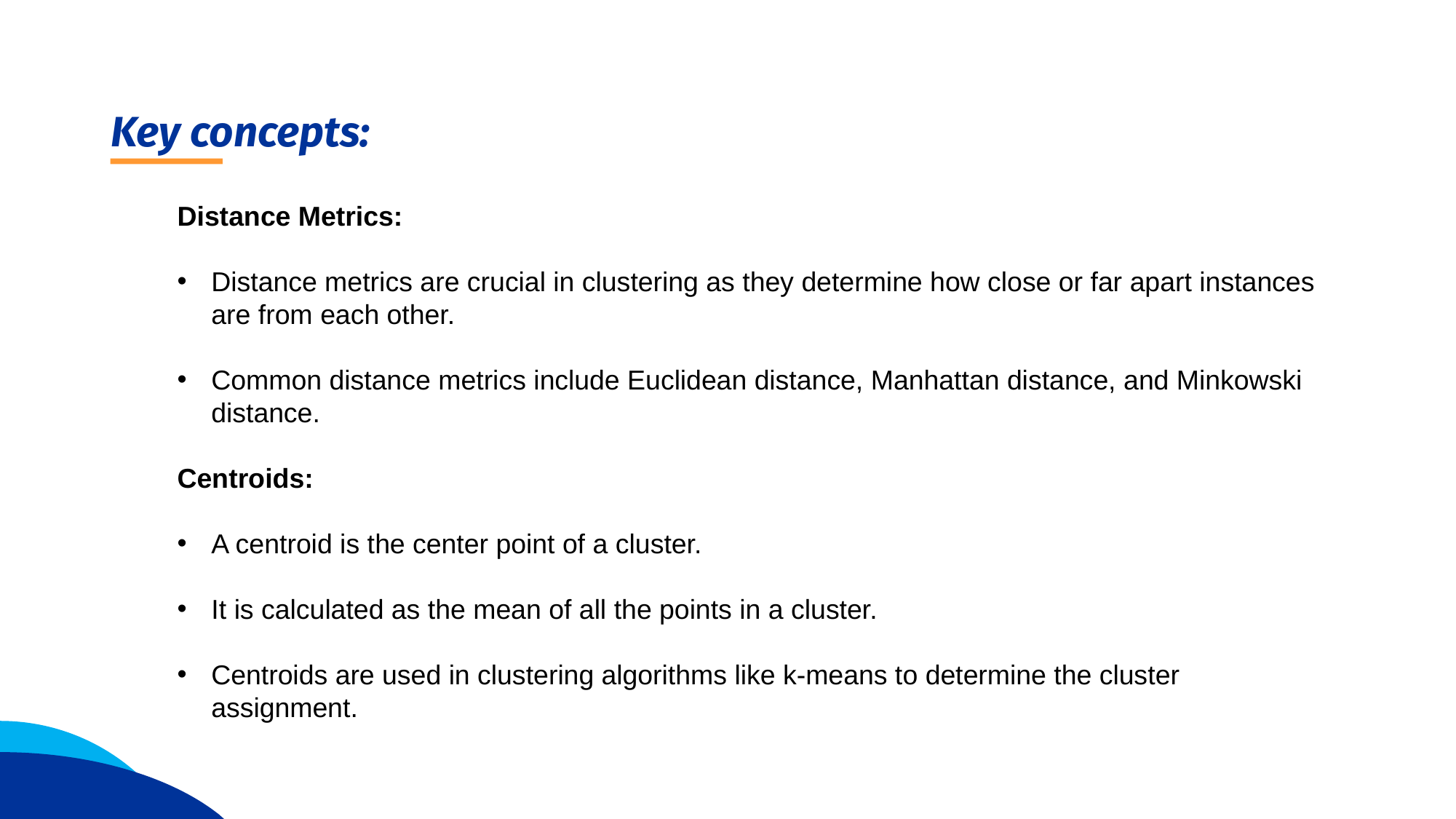

Key concepts:

Distance Metrics:

Distance metrics are crucial in clustering as they determine how close or far apart instances are from each other.

Common distance metrics include Euclidean distance, Manhattan distance, and Minkowski distance.

Centroids:

A centroid is the center point of a cluster.

It is calculated as the mean of all the points in a cluster.

Centroids are used in clustering algorithms like k-means to determine the cluster assignment.